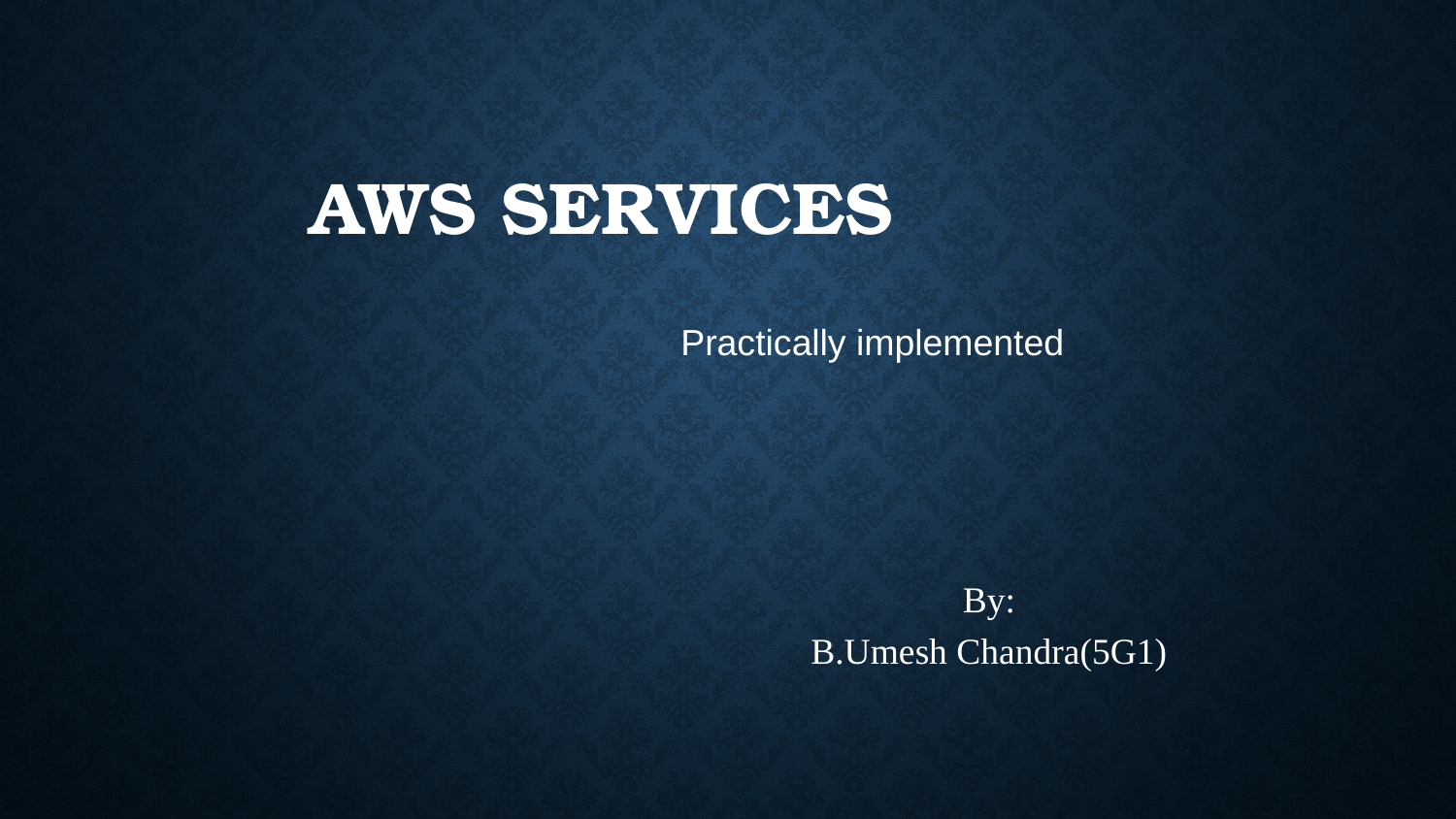

# AWS services
Practically implemented
By:
B.Umesh Chandra(5G1)